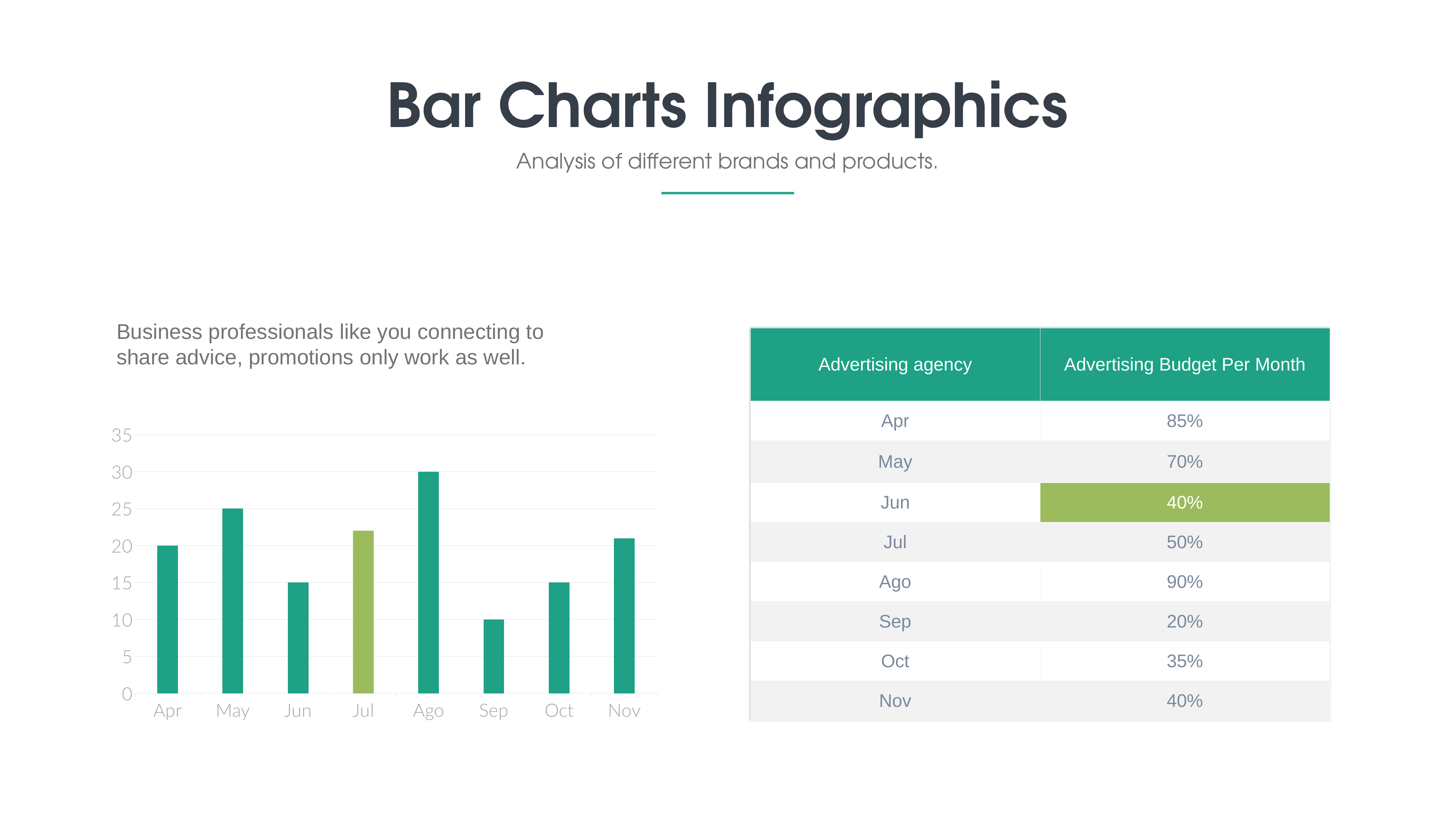

Bar Charts Infographics
Analysis of different brands and products.

Business professionals like you connecting to share advice, promotions only work as well.
| Advertising agency | Advertising Budget Per Month |
| --- | --- |
| Apr | 85% |
| May | 70% |
| Jun | 40% |
| Jul | 50% |
| Ago | 90% |
| Sep | 20% |
| Oct | 35% |
| Nov | 40% |

### Chart

| Category | Top Countries |
|---|---|
| Apr | 20.0 |
| May | 25.0 |
| Jun | 15.0 |
| Jul | 22.0 |
| Ago | 30.0 |
| Sep | 10.0 |
| Oct | 15.0 |
| Nov | 21.0 |